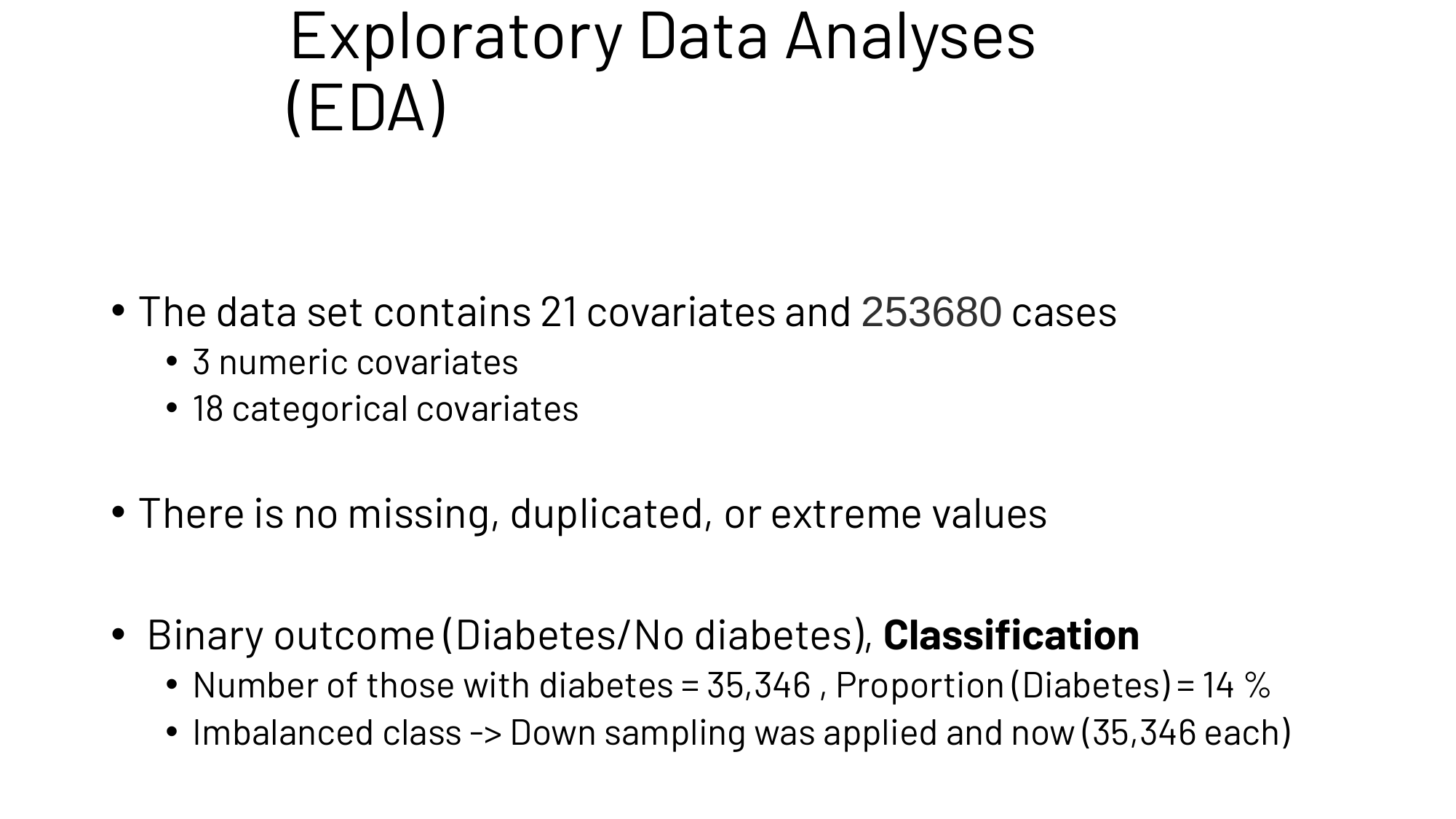

# Exploratory Data Analyses (EDA)

The data set contains 21 covariates and 253680 cases
3 numeric covariates
18 categorical covariates

There is no missing, duplicated, or extreme values

 Binary outcome (Diabetes/No diabetes), Classification
Number of those with diabetes = 35,346 , Proportion (Diabetes) = 14 %
Imbalanced class -> Down sampling was applied and now (35,346 each)